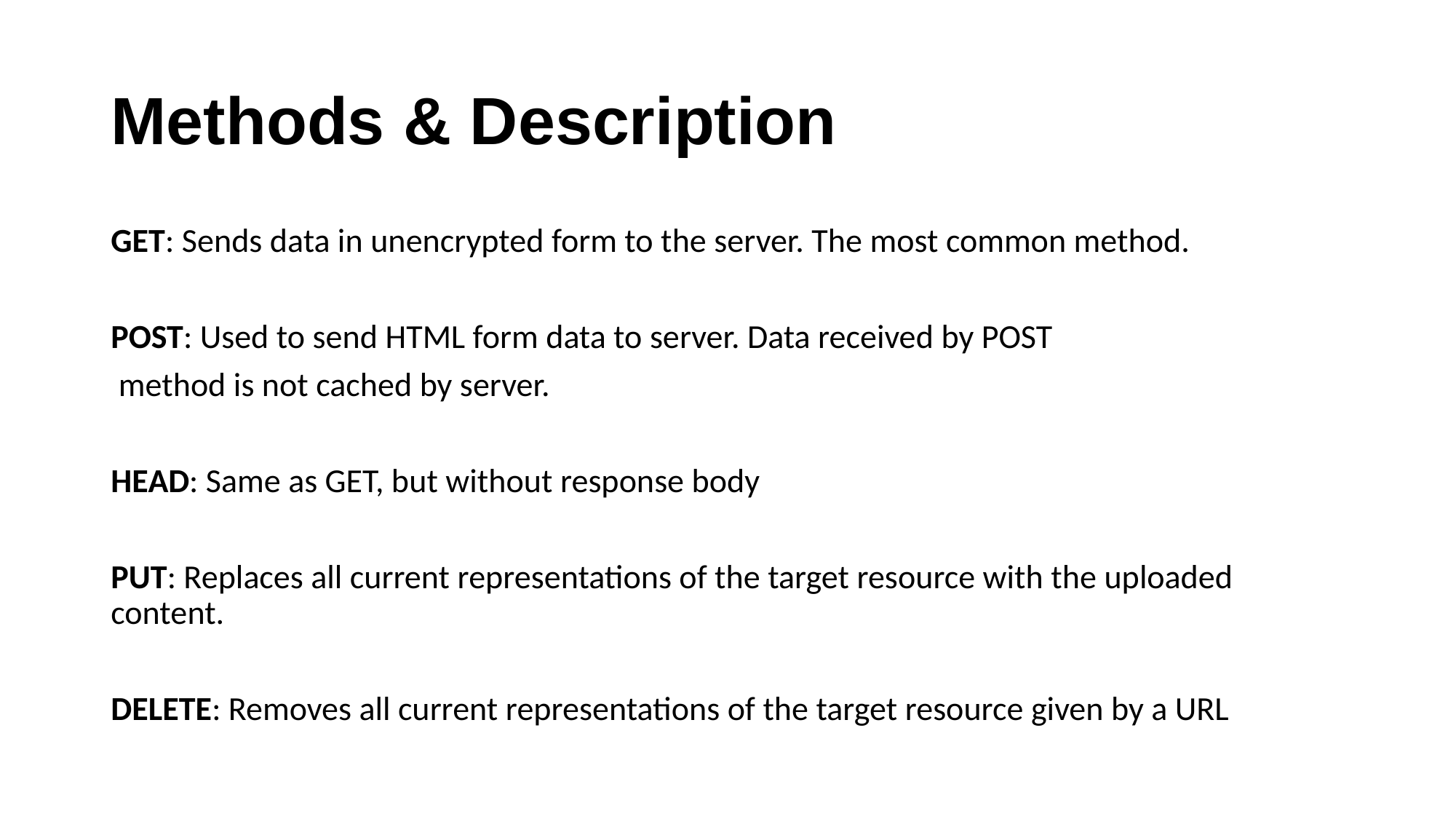

# Methods & Description
GET: Sends data in unencrypted form to the server. The most common method.

POST: Used to send HTML form data to server. Data received by POST
 method is not cached by server.

HEAD: Same as GET, but without response body

PUT: Replaces all current representations of the target resource with the uploaded content.

DELETE: Removes all current representations of the target resource given by a URL